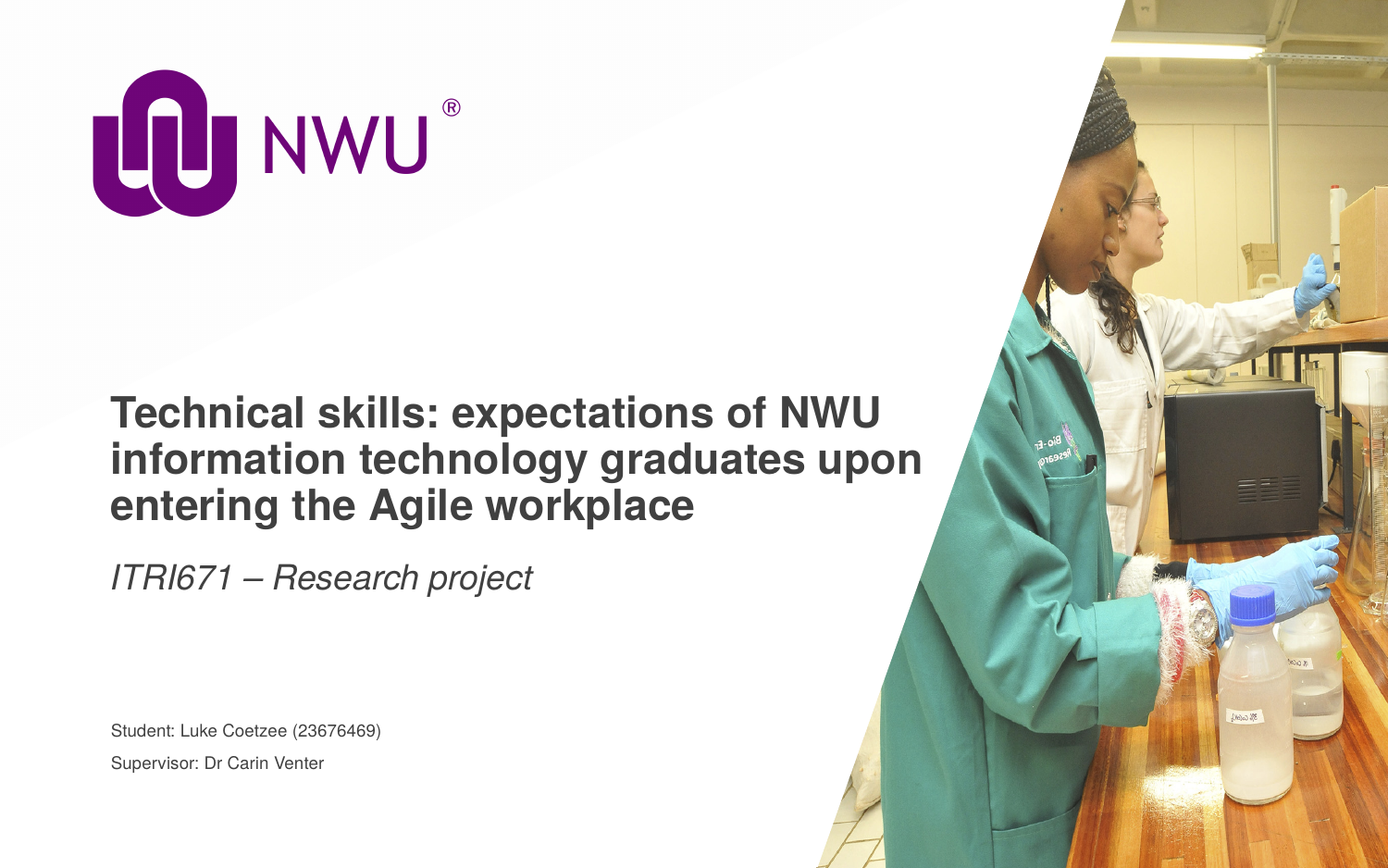

# Technical skills: expectations of NWU information technology graduates upon entering the Agile workplace
ITRI671 – Research project
Student: Luke Coetzee (23676469)
Supervisor: Dr Carin Venter